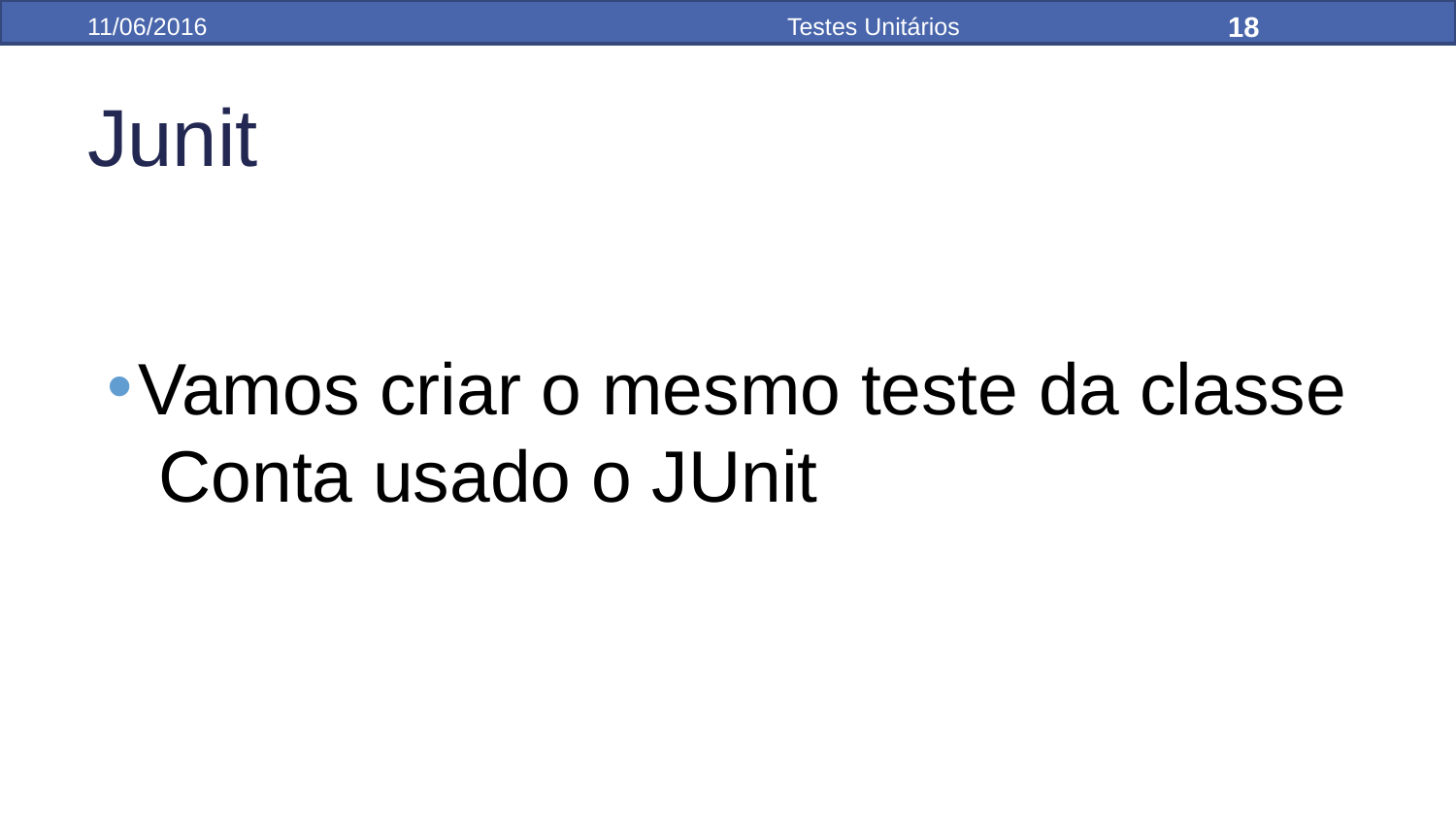

18
11/06/2016
Testes Unitários
Junit
Vamos criar o mesmo teste da classe  Conta usado o JUnit